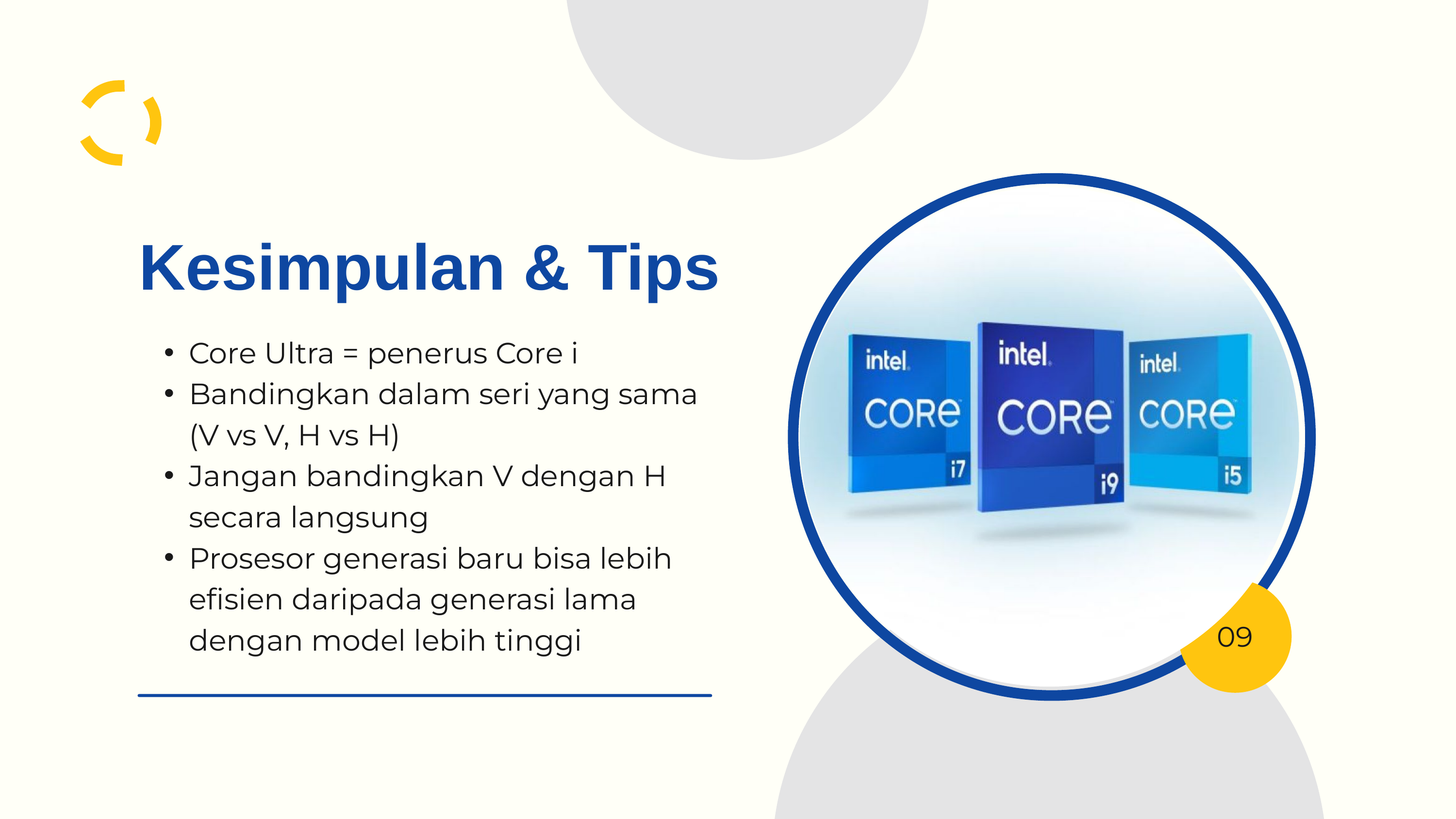

Kesimpulan & Tips
Core Ultra = penerus Core i
Bandingkan dalam seri yang sama (V vs V, H vs H)
Jangan bandingkan V dengan H secara langsung
Prosesor generasi baru bisa lebih efisien daripada generasi lama dengan model lebih tinggi

09